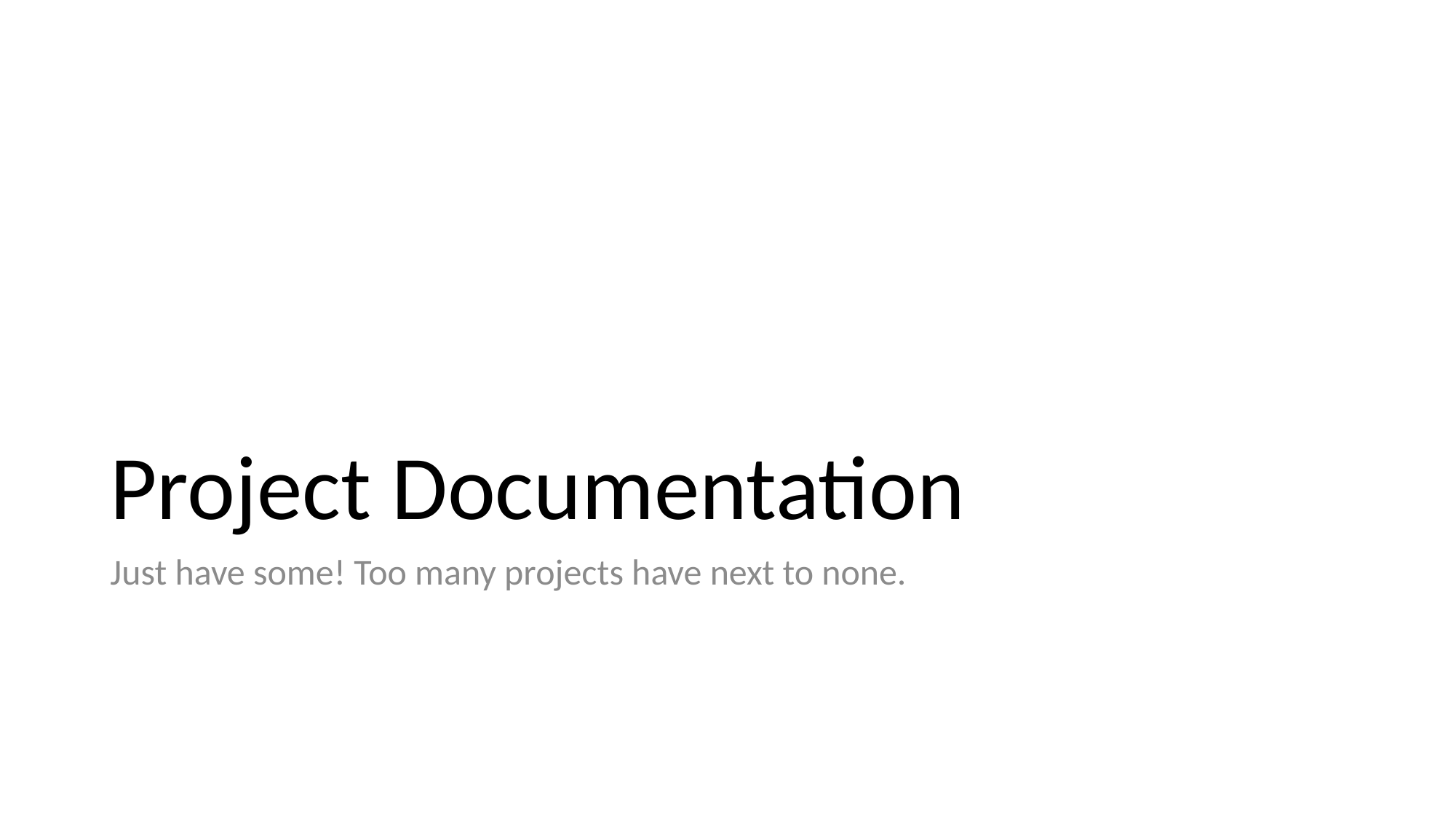

# Project Documentation
Just have some! Too many projects have next to none.